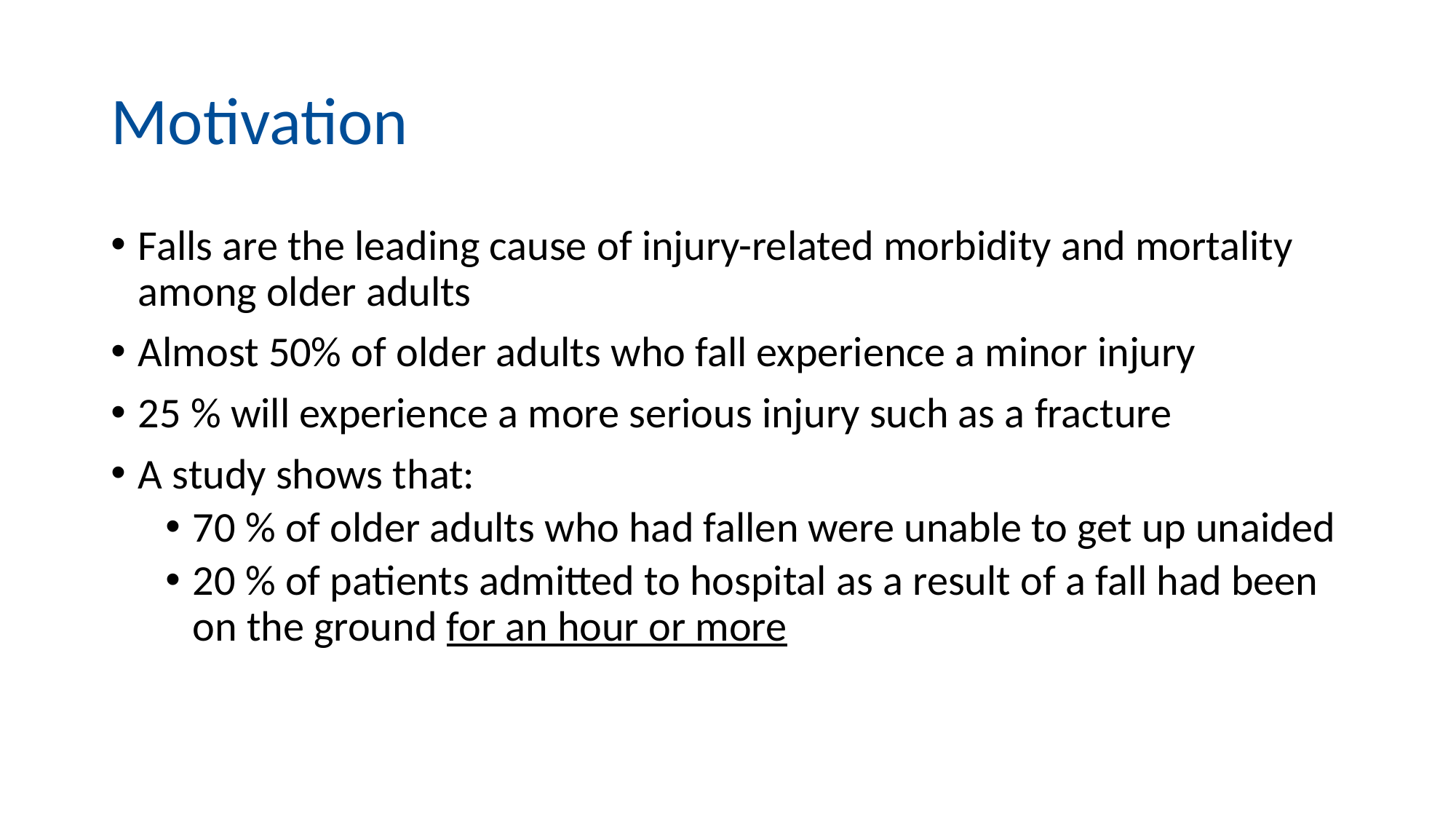

# Motivation
Falls are the leading cause of injury-related morbidity and mortality among older adults
Almost 50% of older adults who fall experience a minor injury
25 % will experience a more serious injury such as a fracture
A study shows that:
70 % of older adults who had fallen were unable to get up unaided
20 % of patients admitted to hospital as a result of a fall had been on the ground for an hour or more